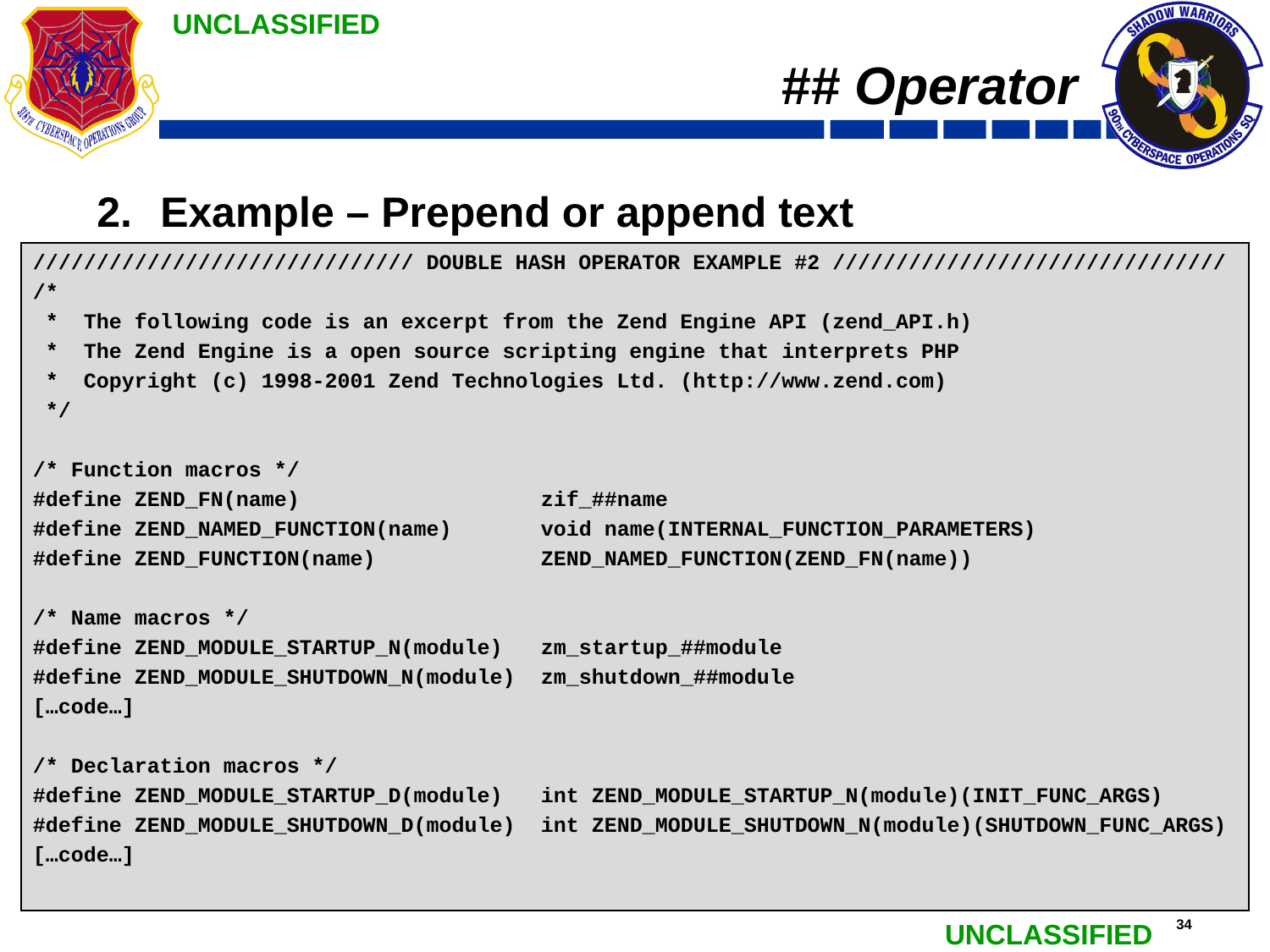

# ## Operator
Example – Prepend or append text

////////////////////////////// DOUBLE HASH OPERATOR EXAMPLE #2 ///////////////////////////////
/*
 *  The following code is an excerpt from the Zend Engine API (zend_API.h)
 *  The Zend Engine is a open source scripting engine that interprets PHP
 *  Copyright (c) 1998-2001 Zend Technologies Ltd. (http://www.zend.com)
 */

/* Function macros */
#define ZEND_FN(name) 		zif_##name
#define ZEND_NAMED_FUNCTION(name) 	void name(INTERNAL_FUNCTION_PARAMETERS)
#define ZEND_FUNCTION(name) 		ZEND_NAMED_FUNCTION(ZEND_FN(name))

/* Name macros */
#define ZEND_MODULE_STARTUP_N(module)	zm_startup_##module
#define ZEND_MODULE_SHUTDOWN_N(module)	zm_shutdown_##module
[…code…]

/* Declaration macros */
#define ZEND_MODULE_STARTUP_D(module)	int ZEND_MODULE_STARTUP_N(module)(INIT_FUNC_ARGS)
#define ZEND_MODULE_SHUTDOWN_D(module)	int ZEND_MODULE_SHUTDOWN_N(module)(SHUTDOWN_FUNC_ARGS)
[…code…]